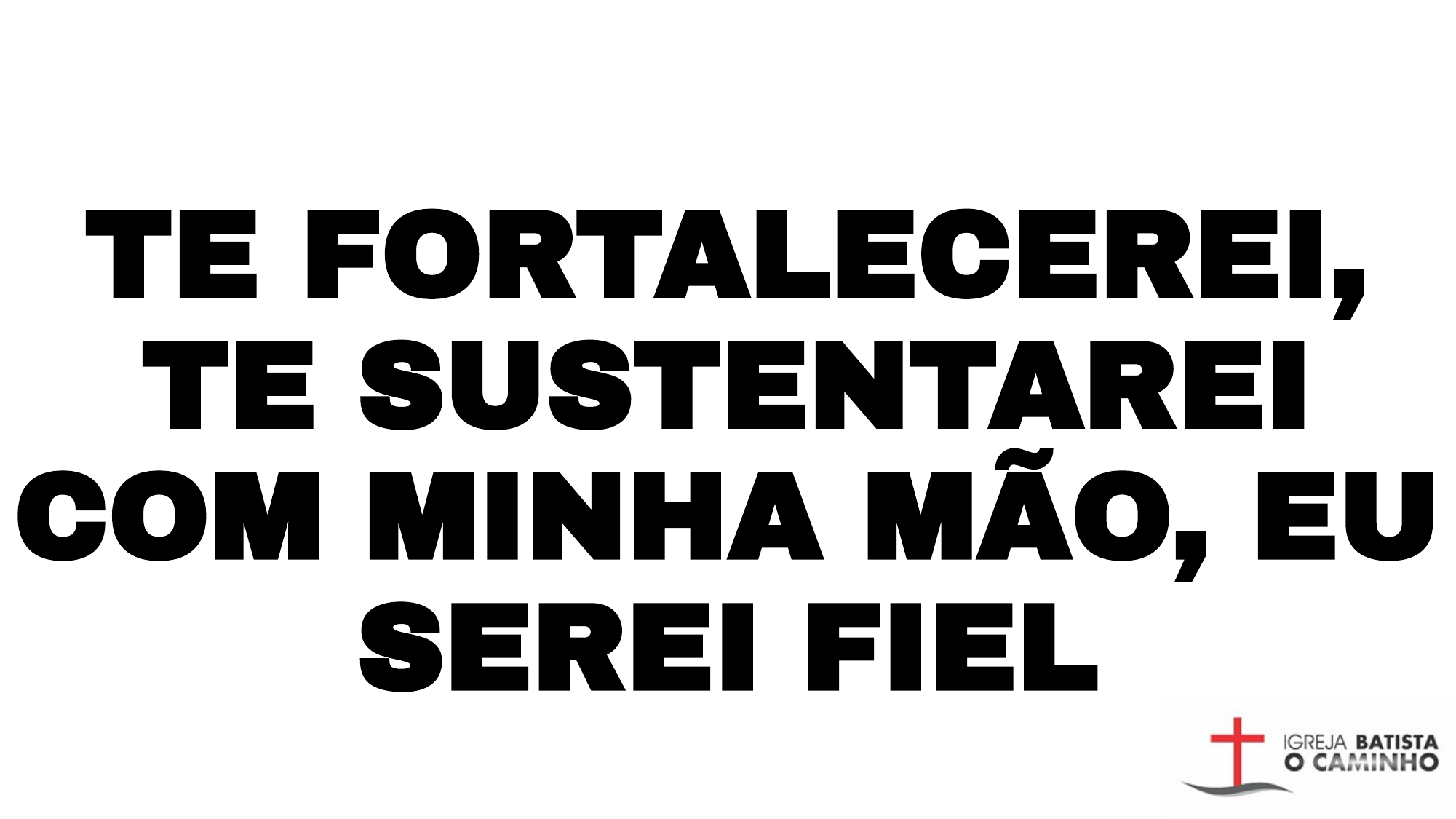

TE FORTALECEREI, TE SUSTENTAREI
COM MINHA MÃO, EU SEREI FIEL